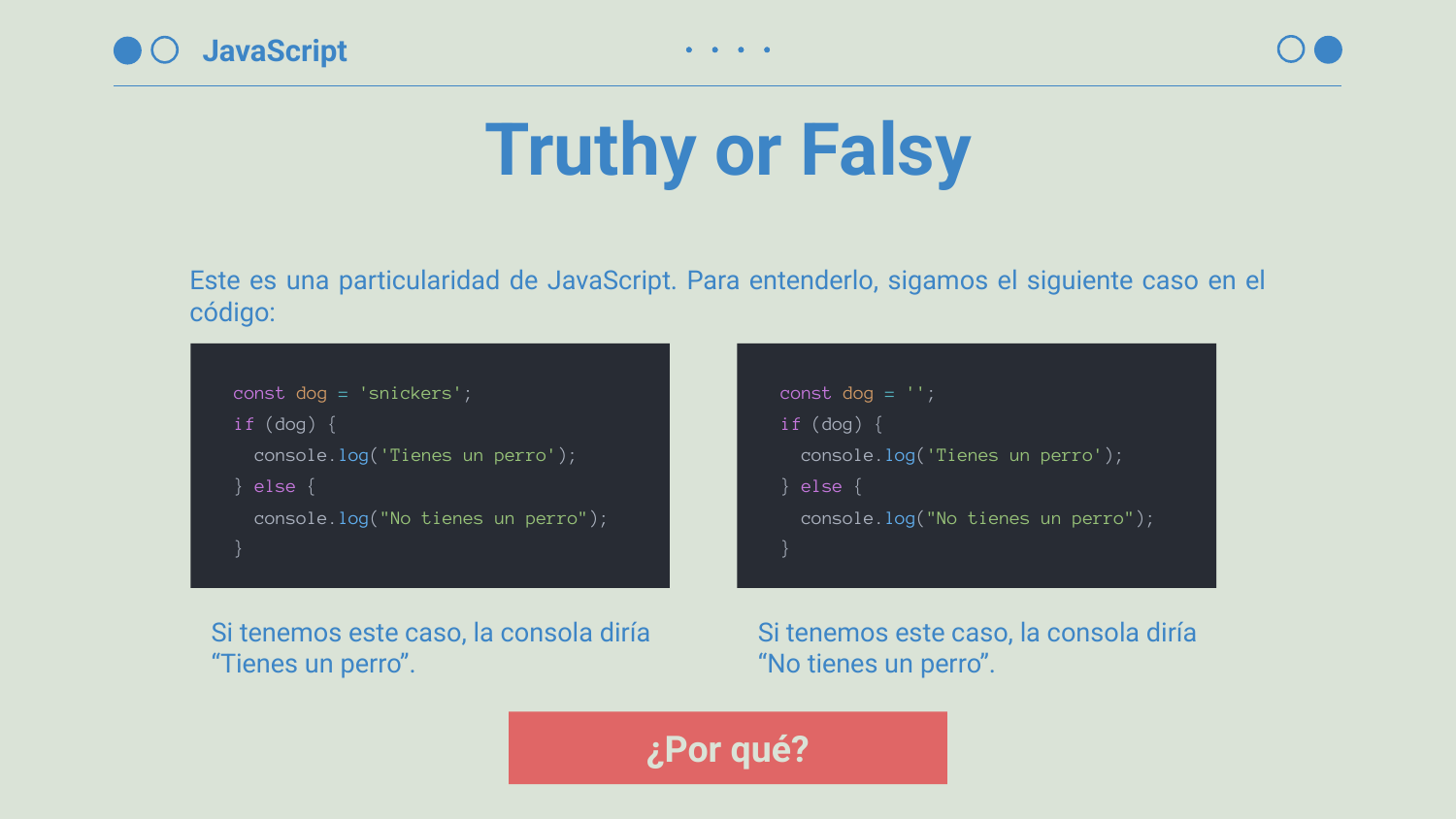

# Truthy or Falsy
Este es una particularidad de JavaScript. Para entenderlo, sigamos el siguiente caso en el código:
const dog = 'snickers';
if (dog) {
  console.log('Tienes un perro');
} else {
  console.log("No tienes un perro");
}
const dog = '';
if (dog) {
  console.log('Tienes un perro');
} else {
  console.log("No tienes un perro");
}

Si tenemos este caso, la consola diría “Tienes un perro”.
Si tenemos este caso, la consola diría “No tienes un perro”.
¿Por qué?